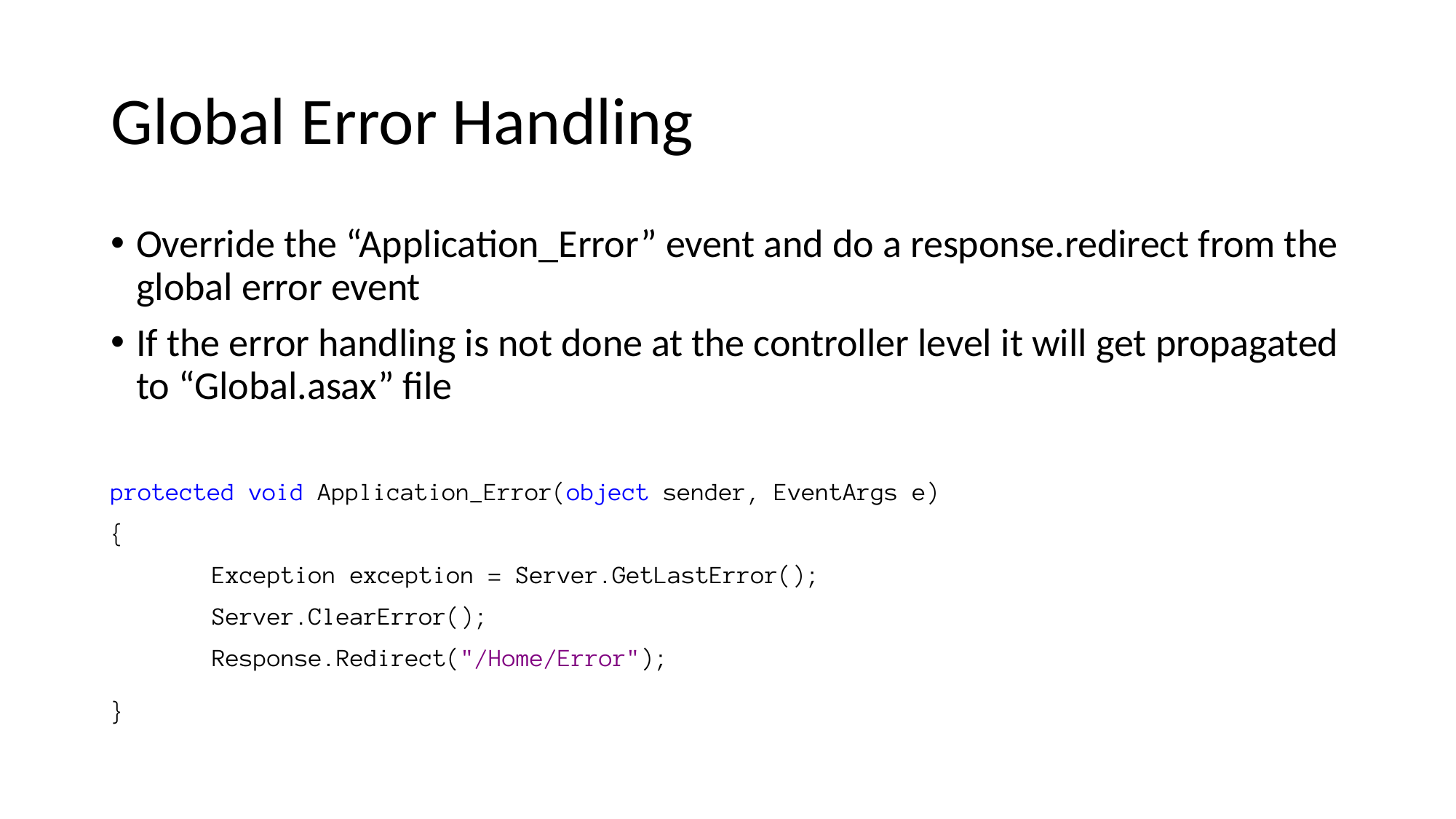

# Global Error Handling
Override the “Application_Error” event and do a response.redirect from the global error event
If the error handling is not done at the controller level it will get propagated to “Global.asax” file

protected void Application_Error(object sender, EventArgs e)
{
	Exception exception = Server.GetLastError();
	Server.ClearError();
	Response.Redirect("/Home/Error");
}